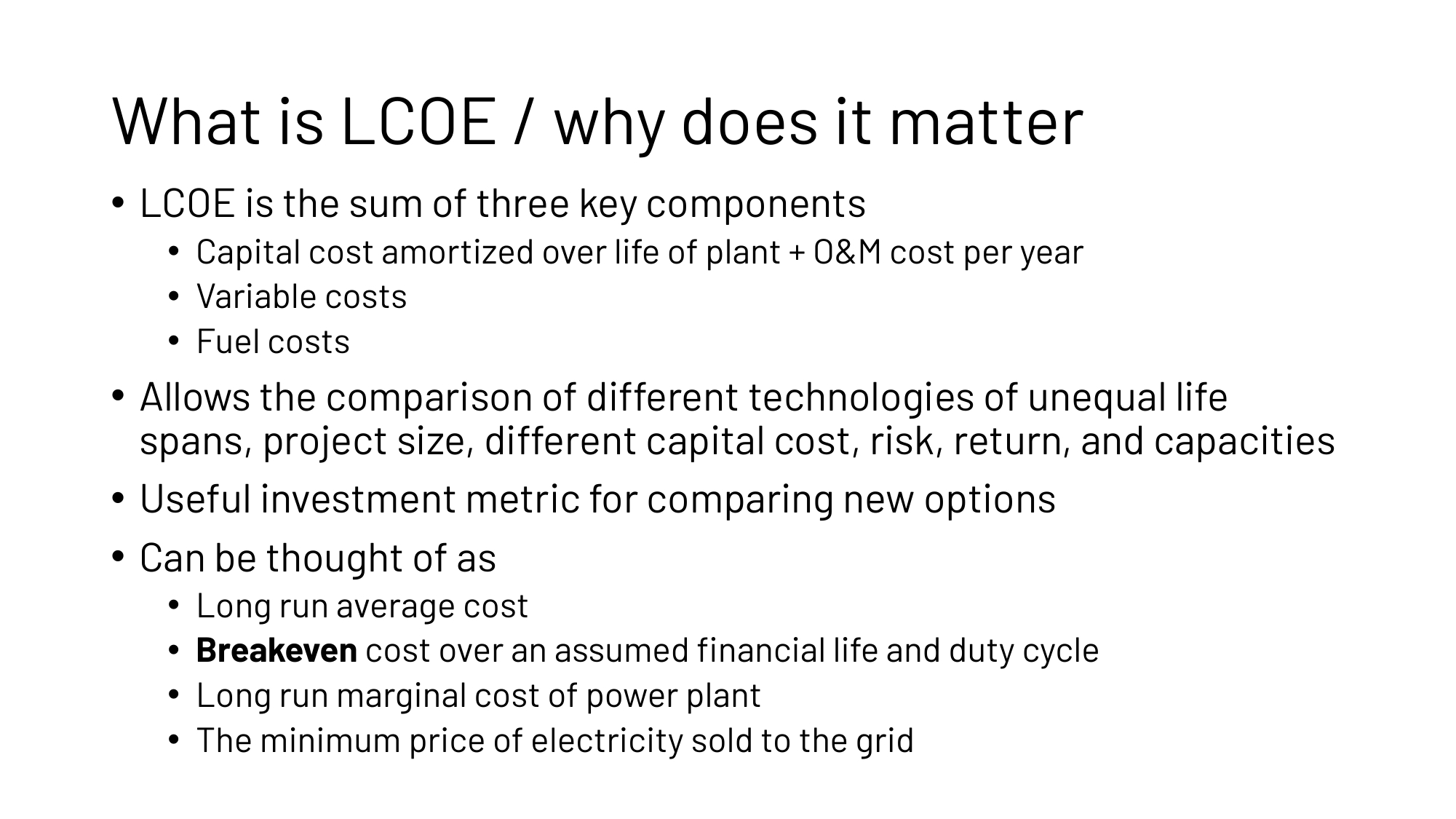

# What is LCOE / why does it matter
LCOE is the sum of three key components
Capital cost amortized over life of plant + O&M cost per year
Variable costs
Fuel costs
Allows the comparison of different technologies of unequal life spans, project size, different capital cost, risk, return, and capacities
Useful investment metric for comparing new options
Can be thought of as
Long run average cost
Breakeven cost over an assumed financial life and duty cycle
Long run marginal cost of power plant
The minimum price of electricity sold to the grid